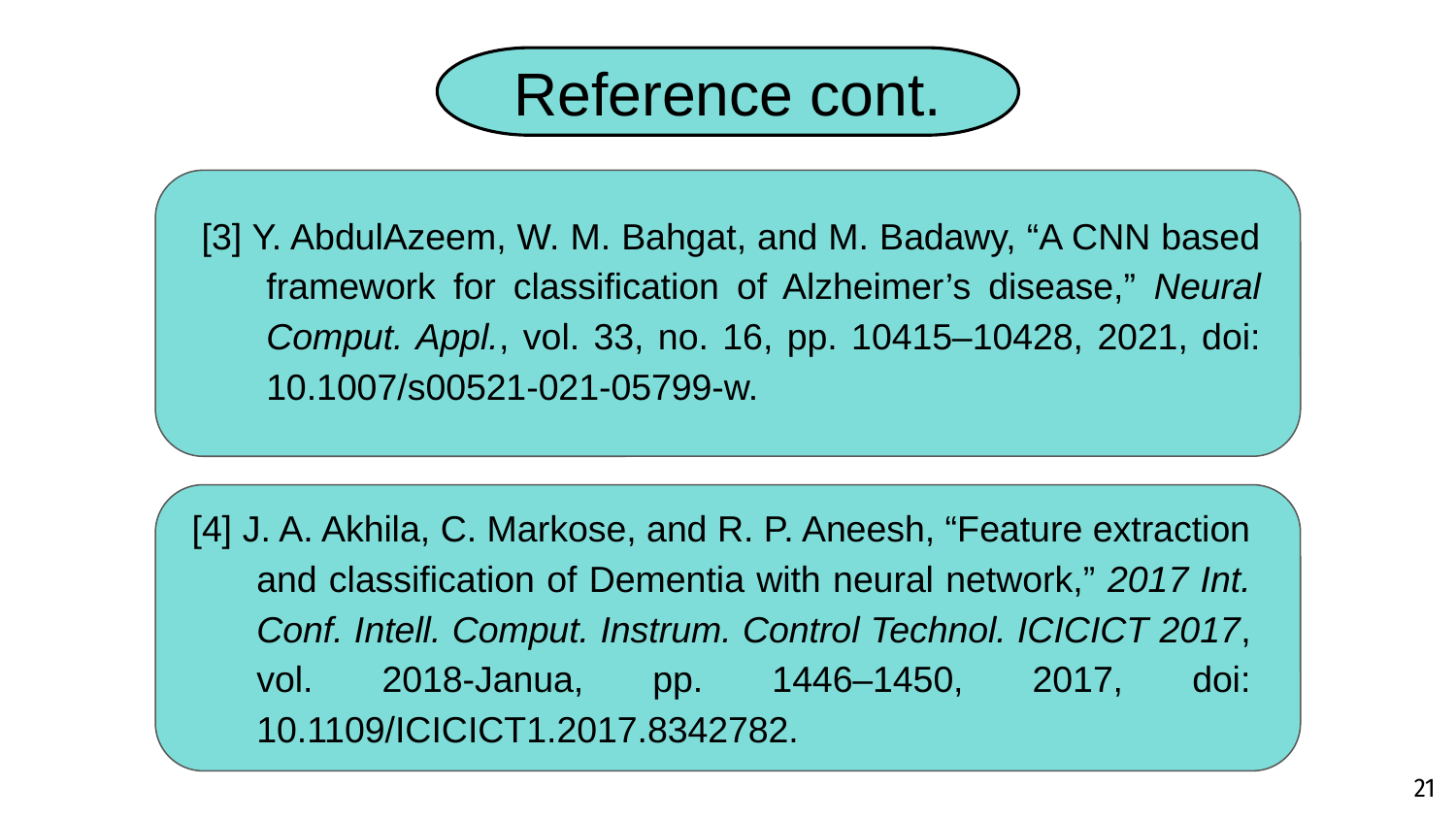

Reference cont.

[3] Y. AbdulAzeem, W. M. Bahgat, and M. Badawy, “A CNN based framework for classification of Alzheimer’s disease,” Neural Comput. Appl., vol. 33, no. 16, pp. 10415–10428, 2021, doi: 10.1007/s00521-021-05799-w.

[4] J. A. Akhila, C. Markose, and R. P. Aneesh, “Feature extraction and classification of Dementia with neural network,” 2017 Int. Conf. Intell. Comput. Instrum. Control Technol. ICICICT 2017, vol. 2018-Janua, pp. 1446–1450, 2017, doi: 10.1109/ICICICT1.2017.8342782.

21